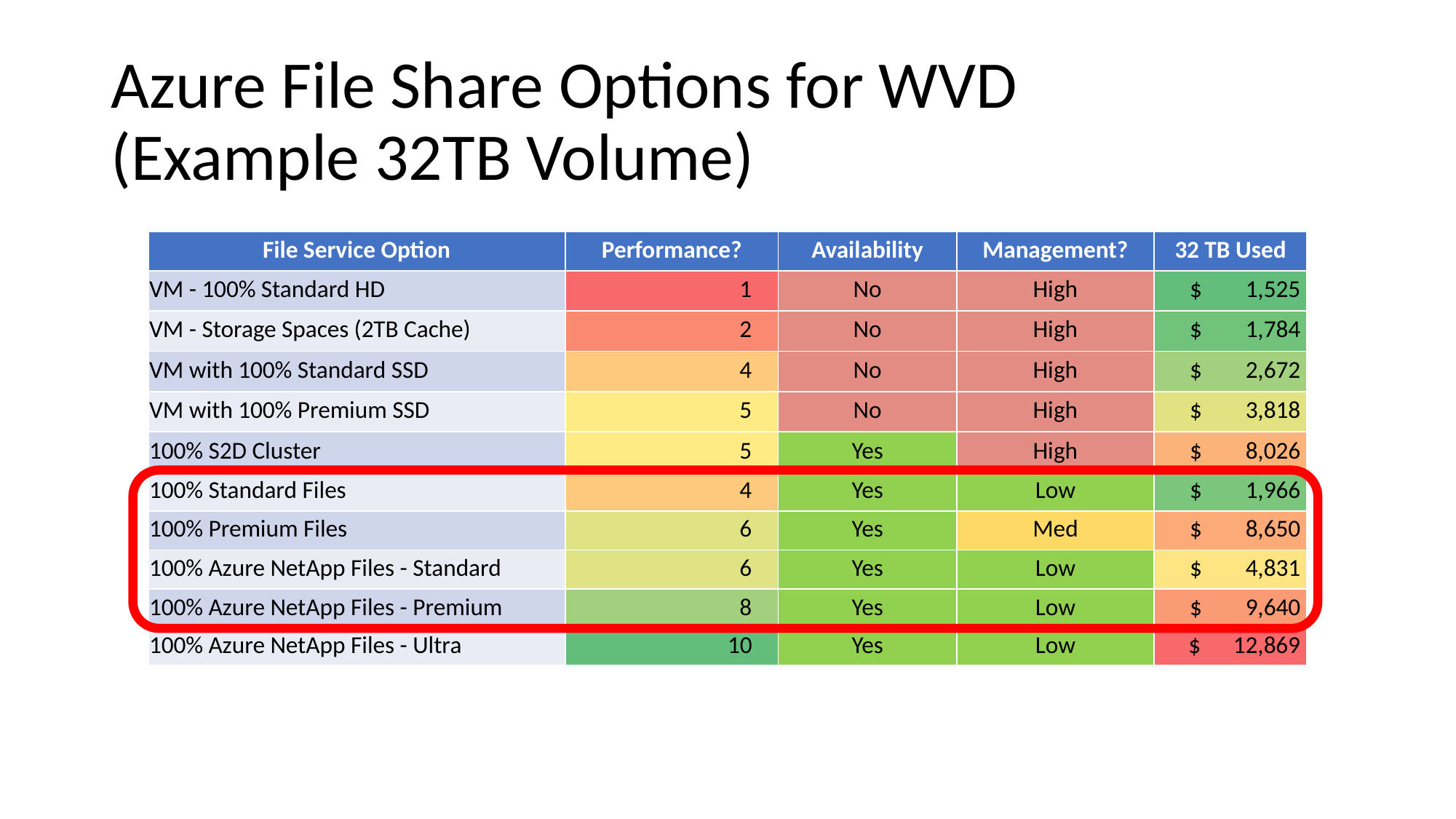

# Azure File Share Options for WVD (Example 32TB Volume)
| File Service Option | Performance? | Availability | Management? | 32 TB Used |
| --- | --- | --- | --- | --- |
| VM - 100% Standard HD | 1 | No | High | $ 1,525 |
| VM - Storage Spaces (2TB Cache) | 2 | No | High | $ 1,784 |
| VM with 100% Standard SSD | 4 | No | High | $ 2,672 |
| VM with 100% Premium SSD | 5 | No | High | $ 3,818 |
| 100% S2D Cluster | 5 | Yes | High | $ 8,026 |
| 100% Standard Files | 4 | Yes | Low | $ 1,966 |
| 100% Premium Files | 6 | Yes | Med | $ 8,650 |
| 100% Azure NetApp Files - Standard | 6 | Yes | Low | $ 4,831 |
| 100% Azure NetApp Files - Premium | 8 | Yes | Low | $ 9,640 |
| 100% Azure NetApp Files - Ultra | 10 | Yes | Low | $ 12,869 |